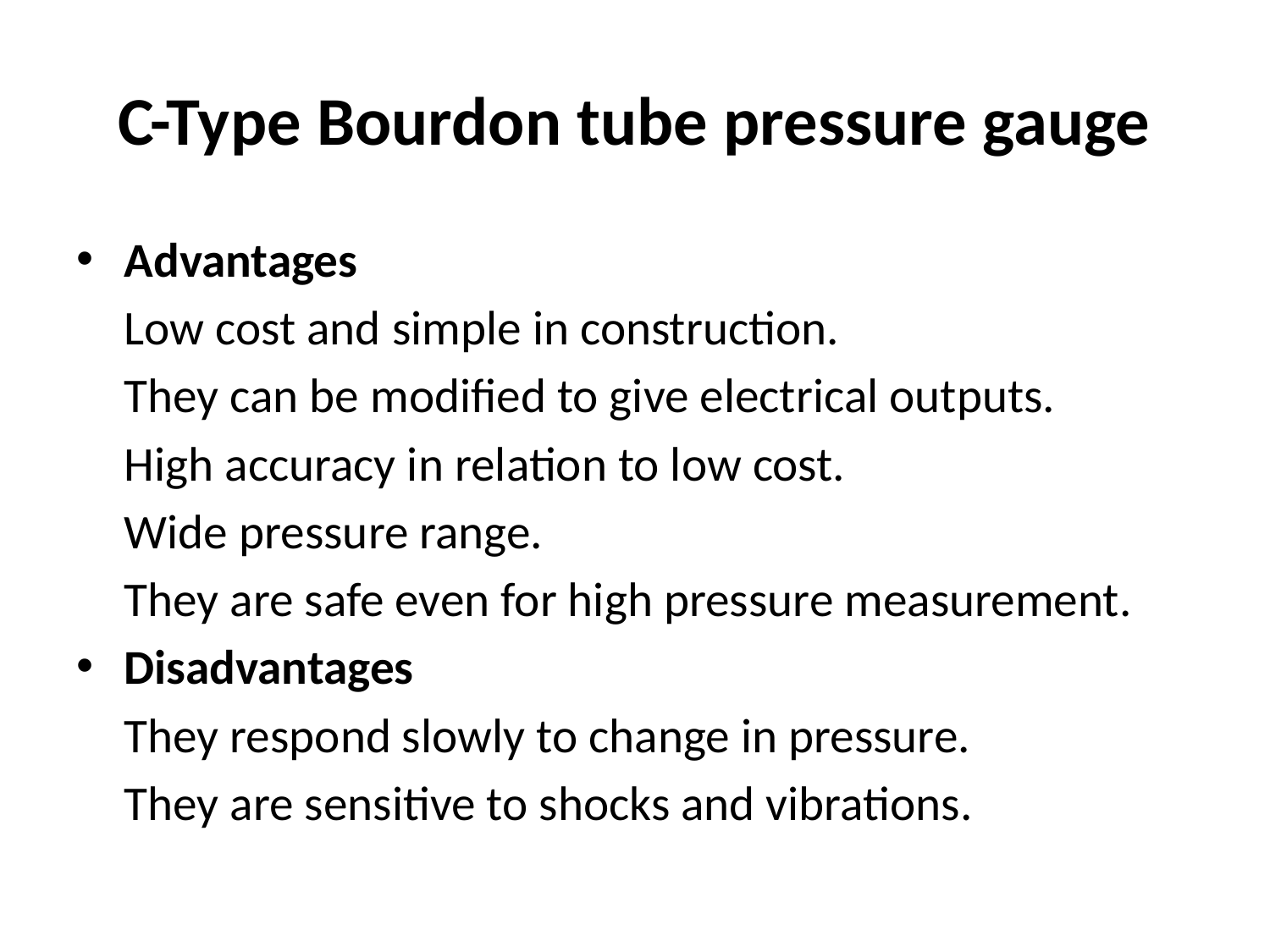

# C-Type Bourdon tube pressure gauge
Advantages
		Low cost and simple in construction.
		They can be modified to give electrical outputs.
		High accuracy in relation to low cost.
		Wide pressure range.
		They are safe even for high pressure measurement.
Disadvantages
		They respond slowly to change in pressure.
		They are sensitive to shocks and vibrations.